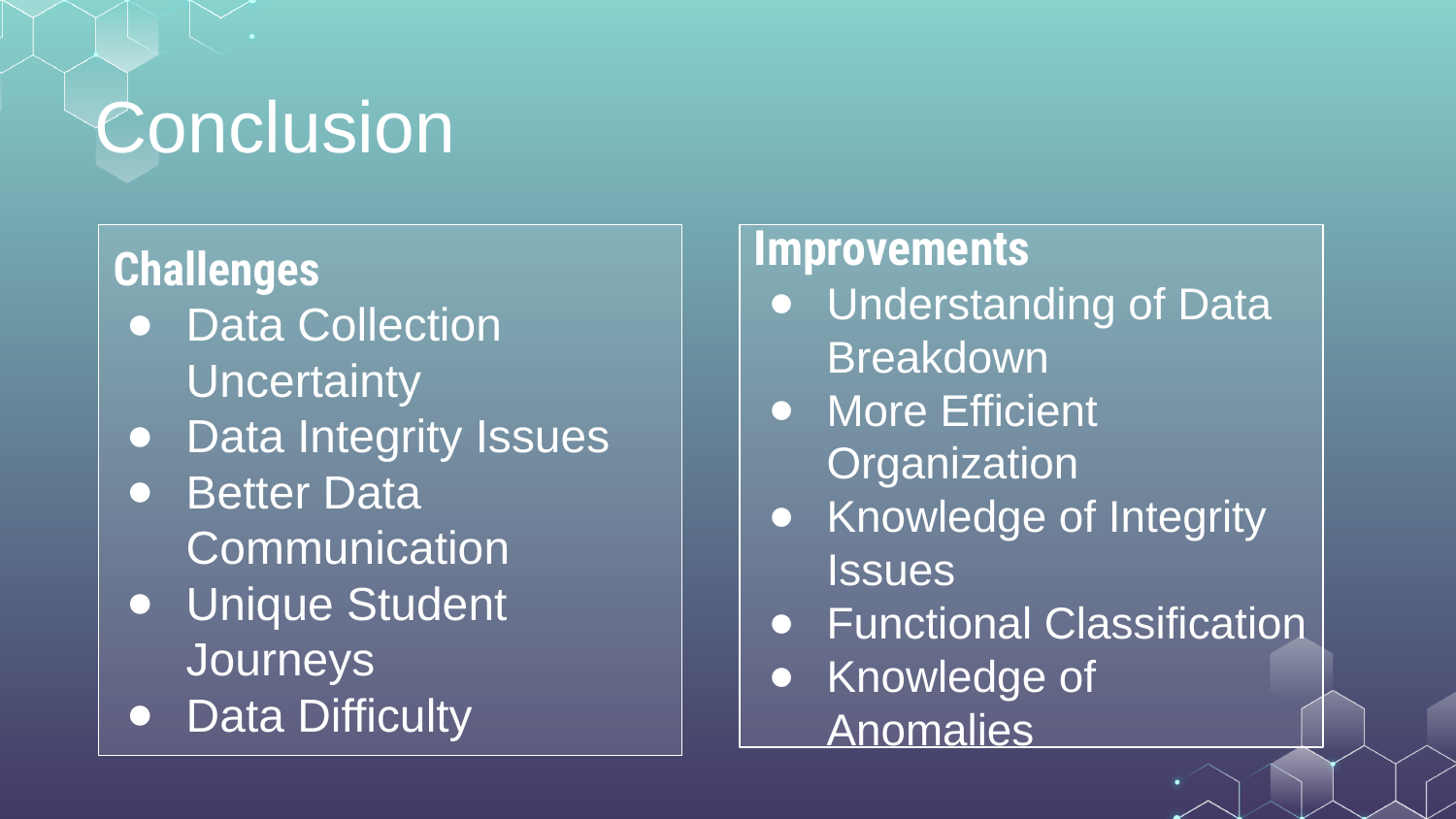

# Conclusion
Challenges
Data Collection Uncertainty
Data Integrity Issues
Better Data Communication
Unique Student Journeys
Data Difficulty
Improvements
Understanding of Data Breakdown
More Efficient Organization
Knowledge of Integrity Issues
Functional Classification
Knowledge of Anomalies